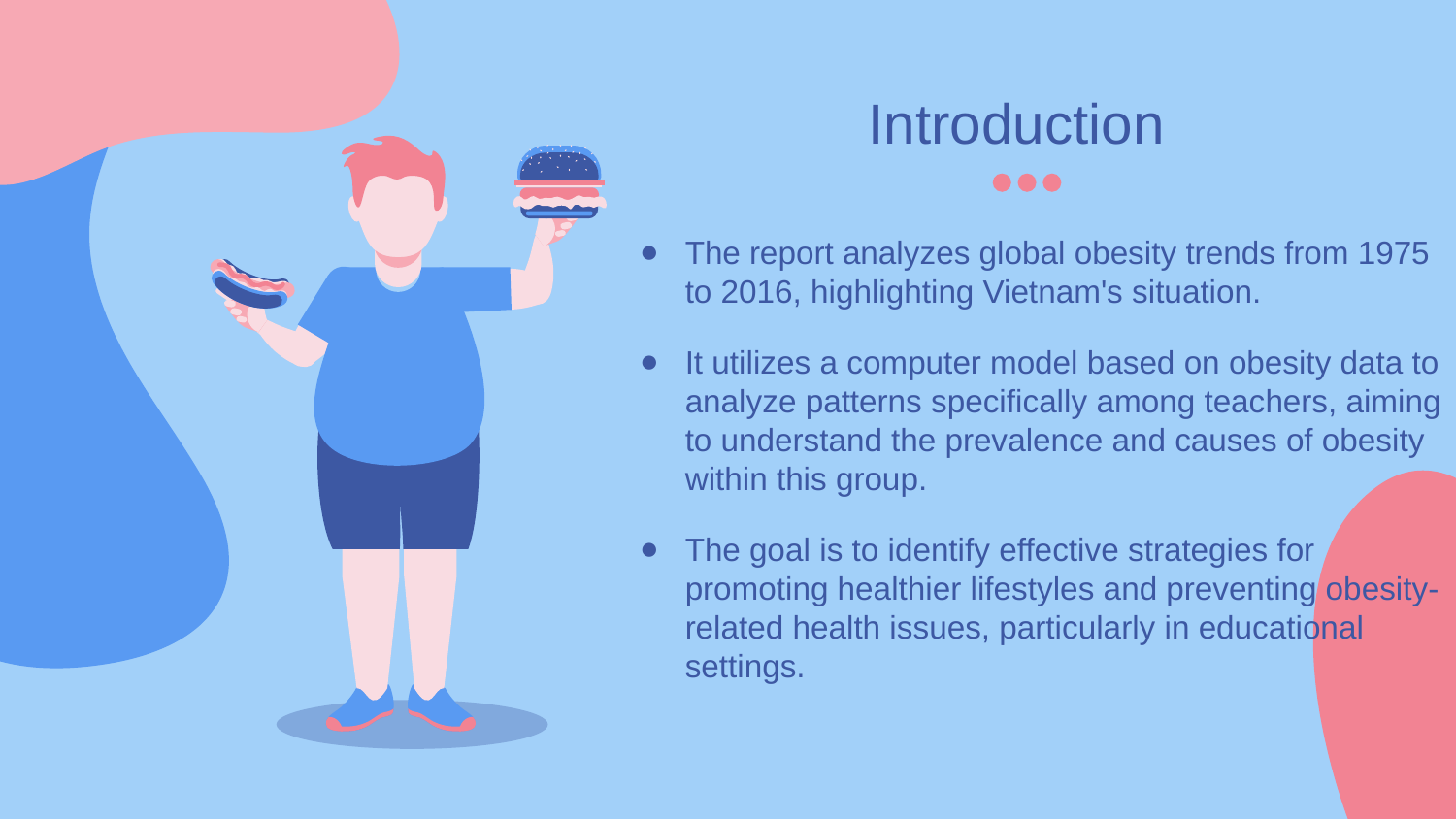

# Introduction

The report analyzes global obesity trends from 1975 to 2016, highlighting Vietnam's situation.
It utilizes a computer model based on obesity data to analyze patterns specifically among teachers, aiming to understand the prevalence and causes of obesity within this group.
The goal is to identify effective strategies for promoting healthier lifestyles and preventing obesity-related health issues, particularly in educational settings.